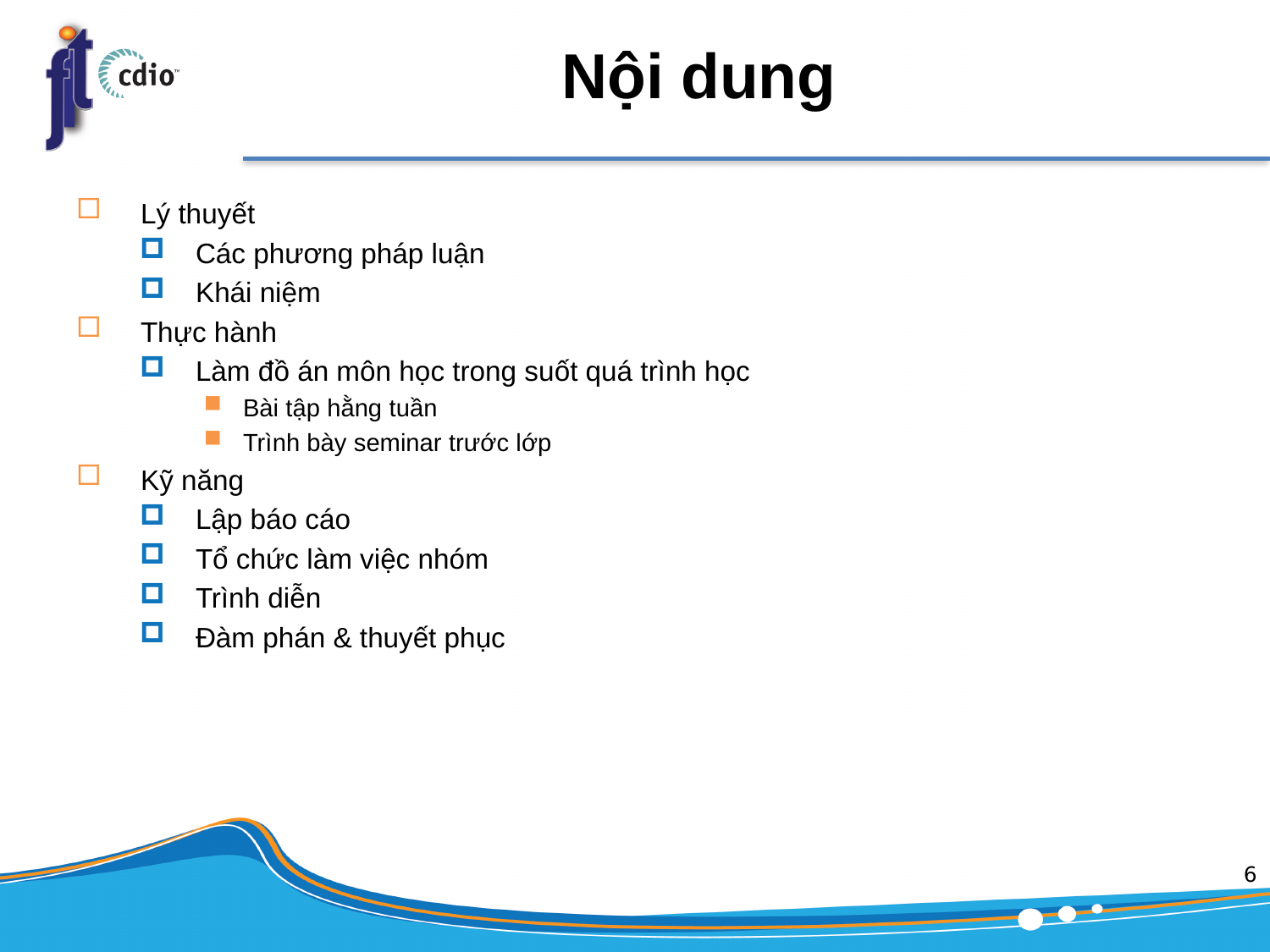

# Nội dung
Lý thuyết
Các phương pháp luận
Khái niệm
Thực hành
Làm đồ án môn học trong suốt quá trình học
Bài tập hằng tuần
Trình bày seminar trước lớp
Kỹ năng
Lập báo cáo
Tổ chức làm việc nhóm
Trình diễn
Đàm phán & thuyết phục

6